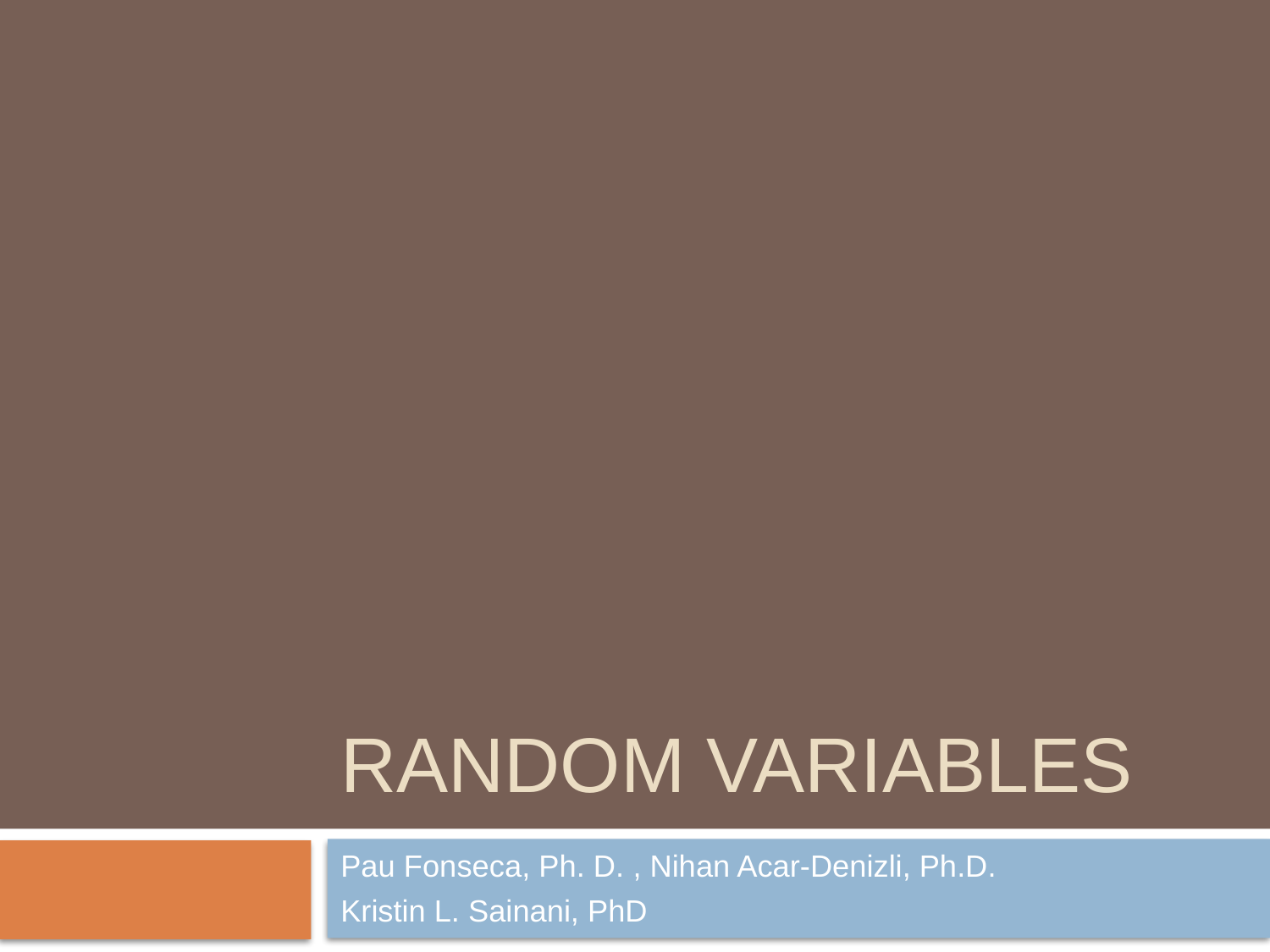

# Random variables
Pau Fonseca, Ph. D. , Nihan Acar-Denizli, Ph.D.
Kristin L. Sainani, PhD